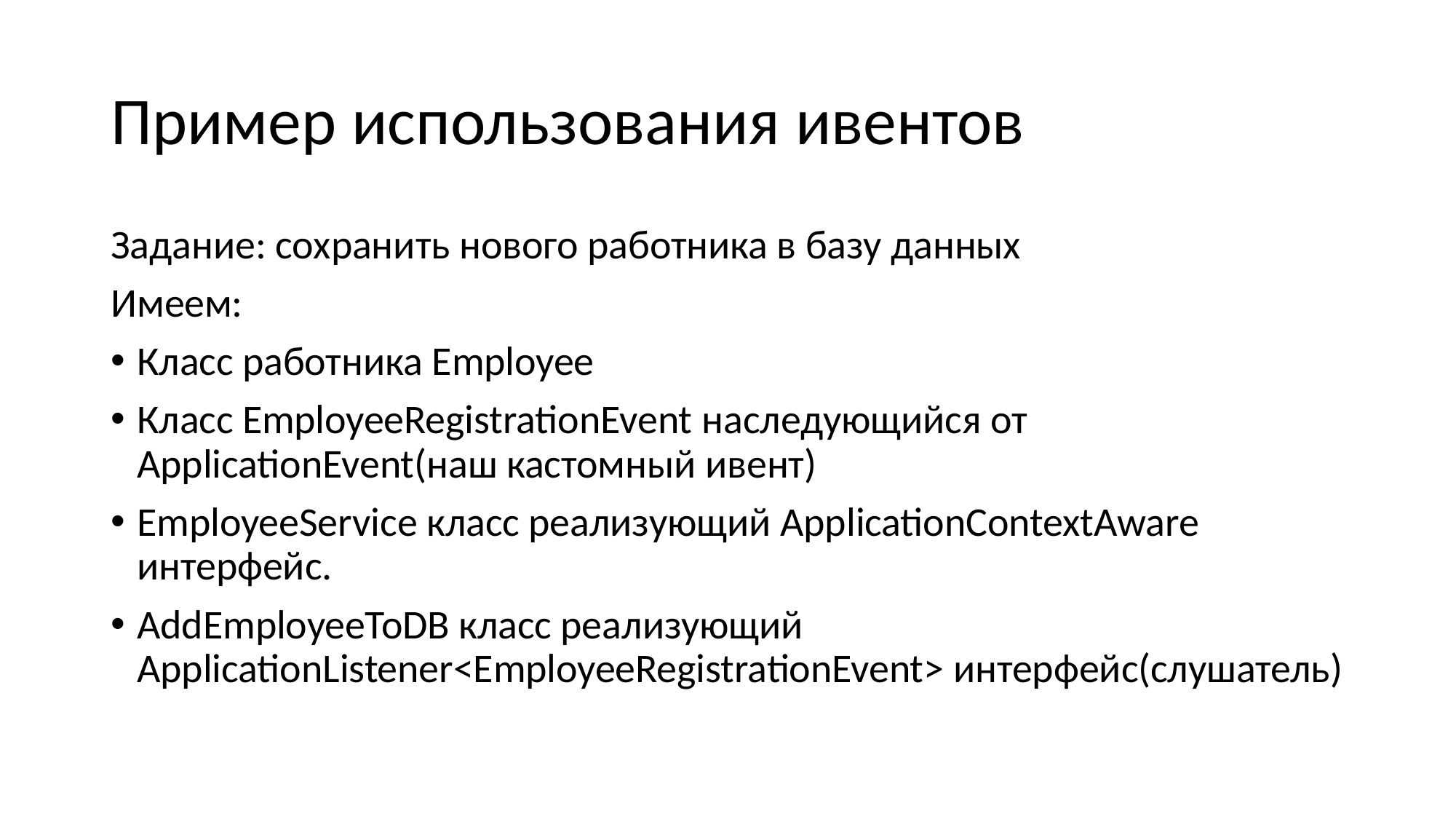

# Пример использования ивентов
Задание: сохранить нового работника в базу данных
Имеем:
Класс работника Employee
Класс EmployeeRegistrationEvent наследующийся от ApplicationEvent(наш кастомный ивент)
EmployeeService класс реализующий ApplicationContextAware интерфейс.
AddEmployeeToDB класс реализующий ApplicationListener<EmployeeRegistrationEvent> интерфейс(слушатель)